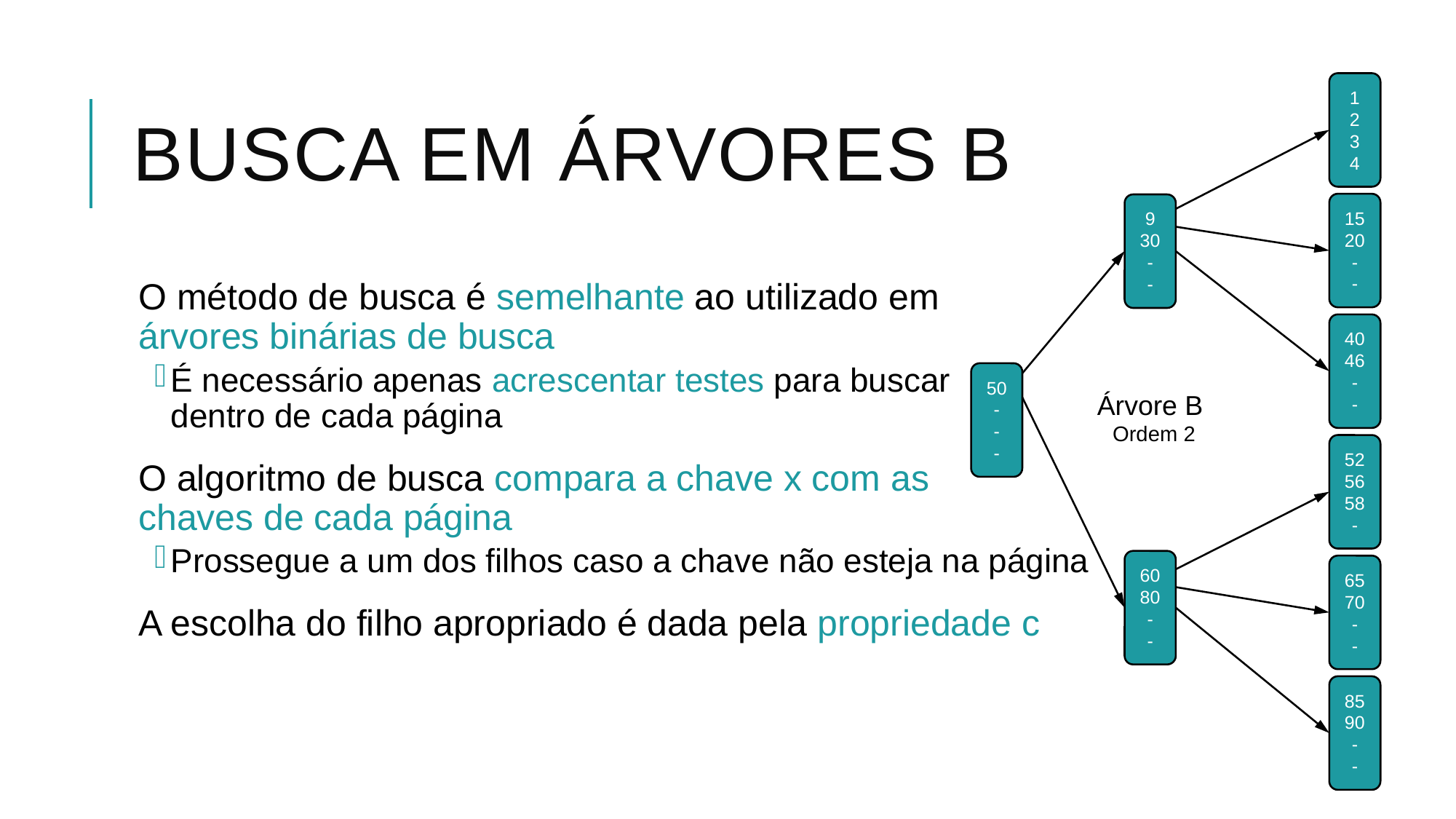

# Busca em Árvores B
1
2
3
4
15
20
-
-
9
30
-
-
O método de busca é semelhante ao utilizado em
árvores binárias de busca
É necessário apenas acrescentar testes para buscar
dentro de cada página
O algoritmo de busca compara a chave x com as
chaves de cada página
Prossegue a um dos filhos caso a chave não esteja na página
A escolha do filho apropriado é dada pela propriedade c
40
46
-
-
50
-
-
-
Árvore B
Ordem 2
52
56
58
-
60
80
-
-
65
70
-
-
85
90
-
-